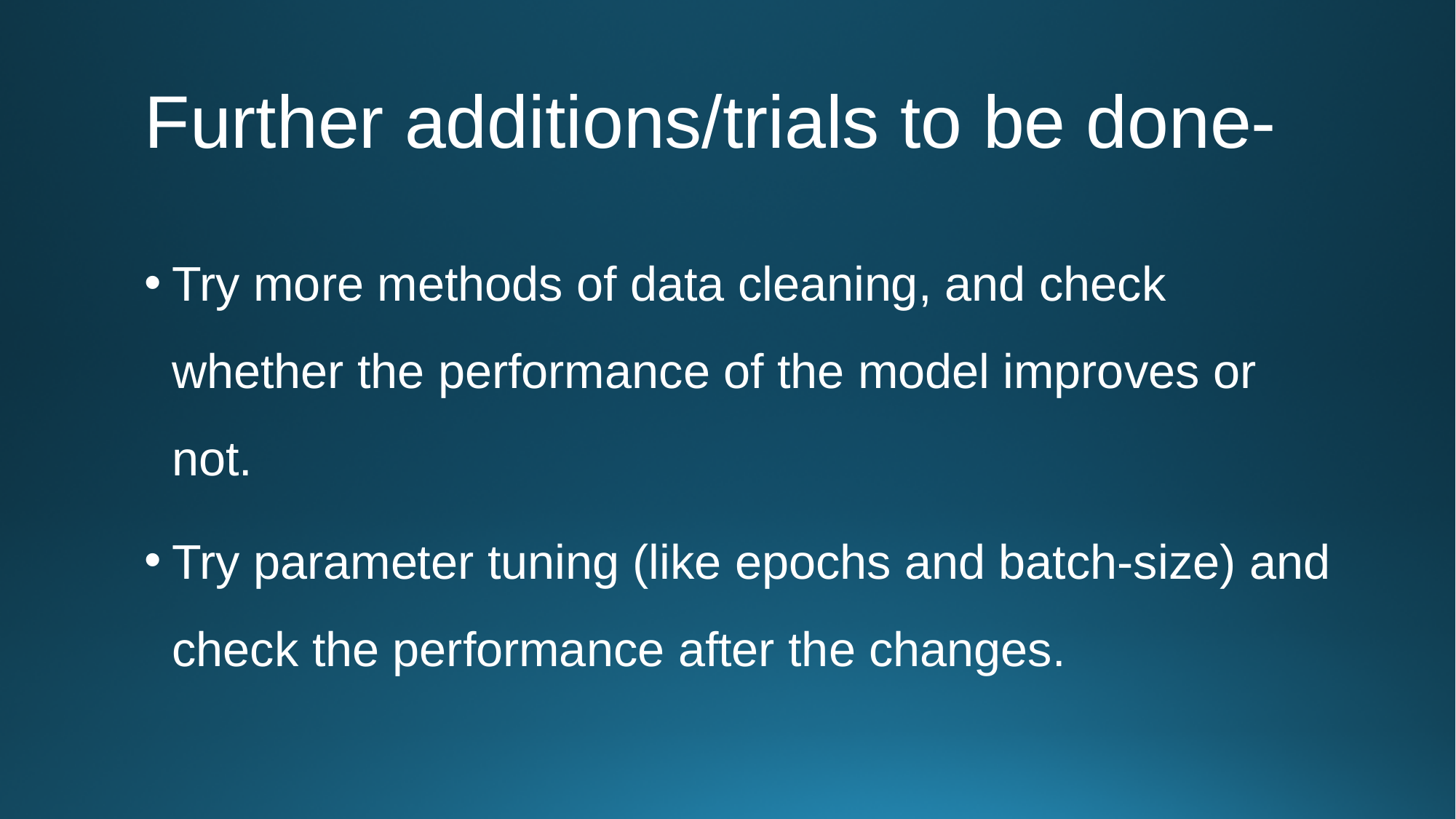

# Further additions/trials to be done-
Try more methods of data cleaning, and check whether the performance of the model improves or not.
Try parameter tuning (like epochs and batch-size) and check the performance after the changes.